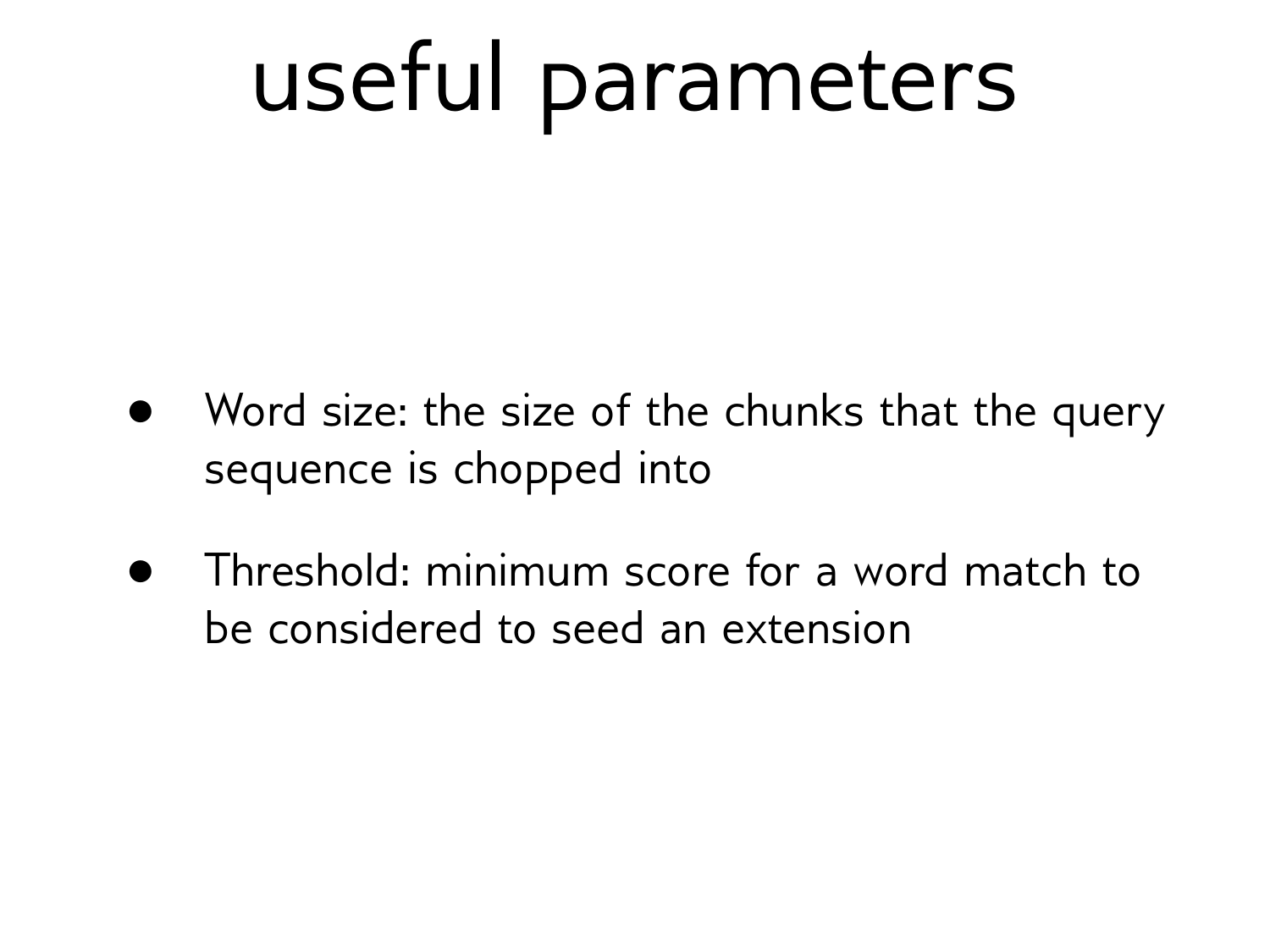

# useful parameters
Word size: the size of the chunks that the query sequence is chopped into
Threshold: minimum score for a word match to be considered to seed an extension